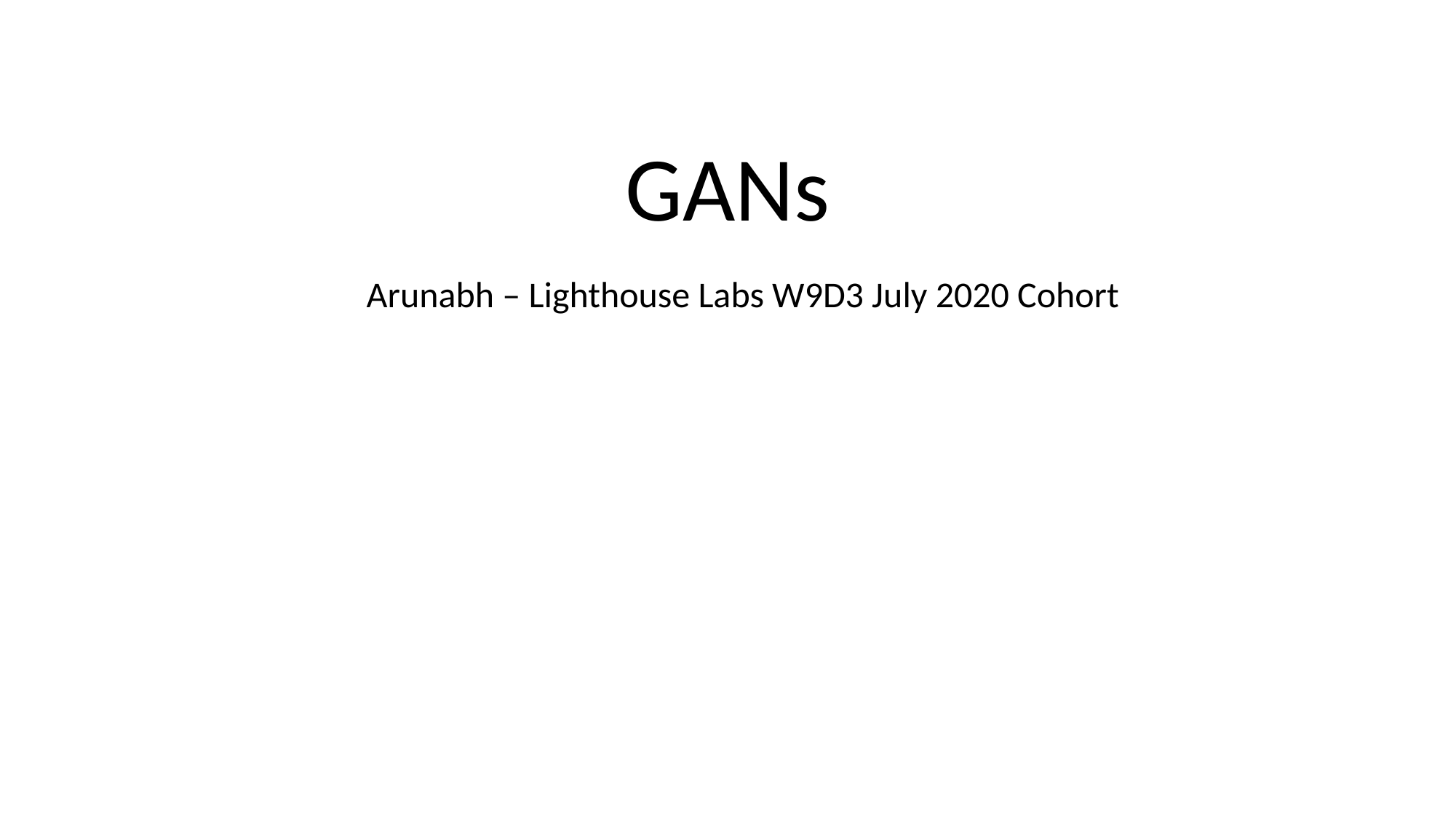

# GANs
Arunabh – Lighthouse Labs W9D3 July 2020 Cohort